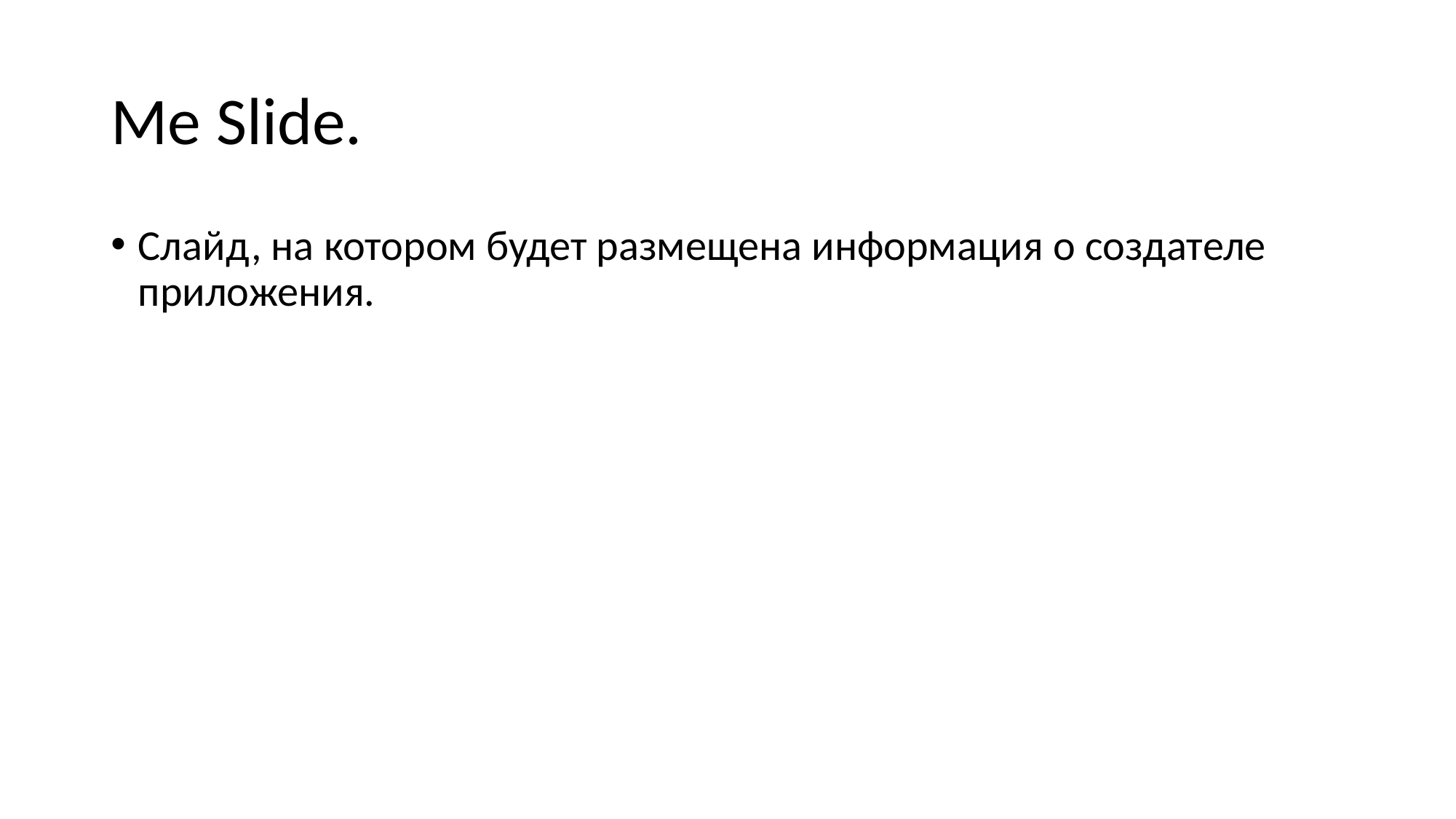

# Me Slide.
Слайд, на котором будет размещена информация о создателе приложения.